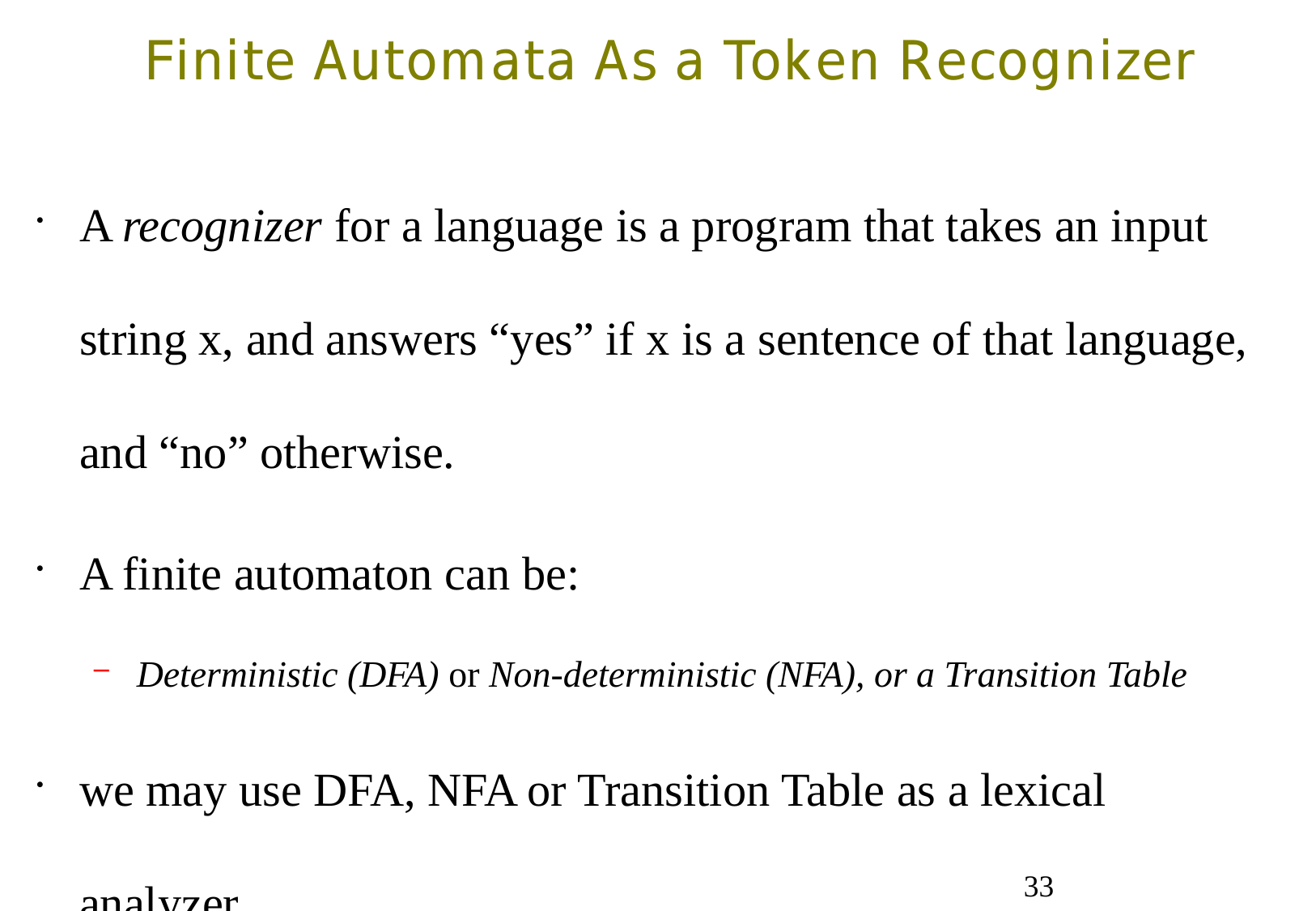

Finite Automata As a Token Recognizer
A recognizer for a language is a program that takes an input string x, and answers “yes” if x is a sentence of that language, and “no” otherwise.
A finite automaton can be:
Deterministic (DFA) or Non-deterministic (NFA), or a Transition Table
we may use DFA, NFA or Transition Table as a lexical analyzer.
33